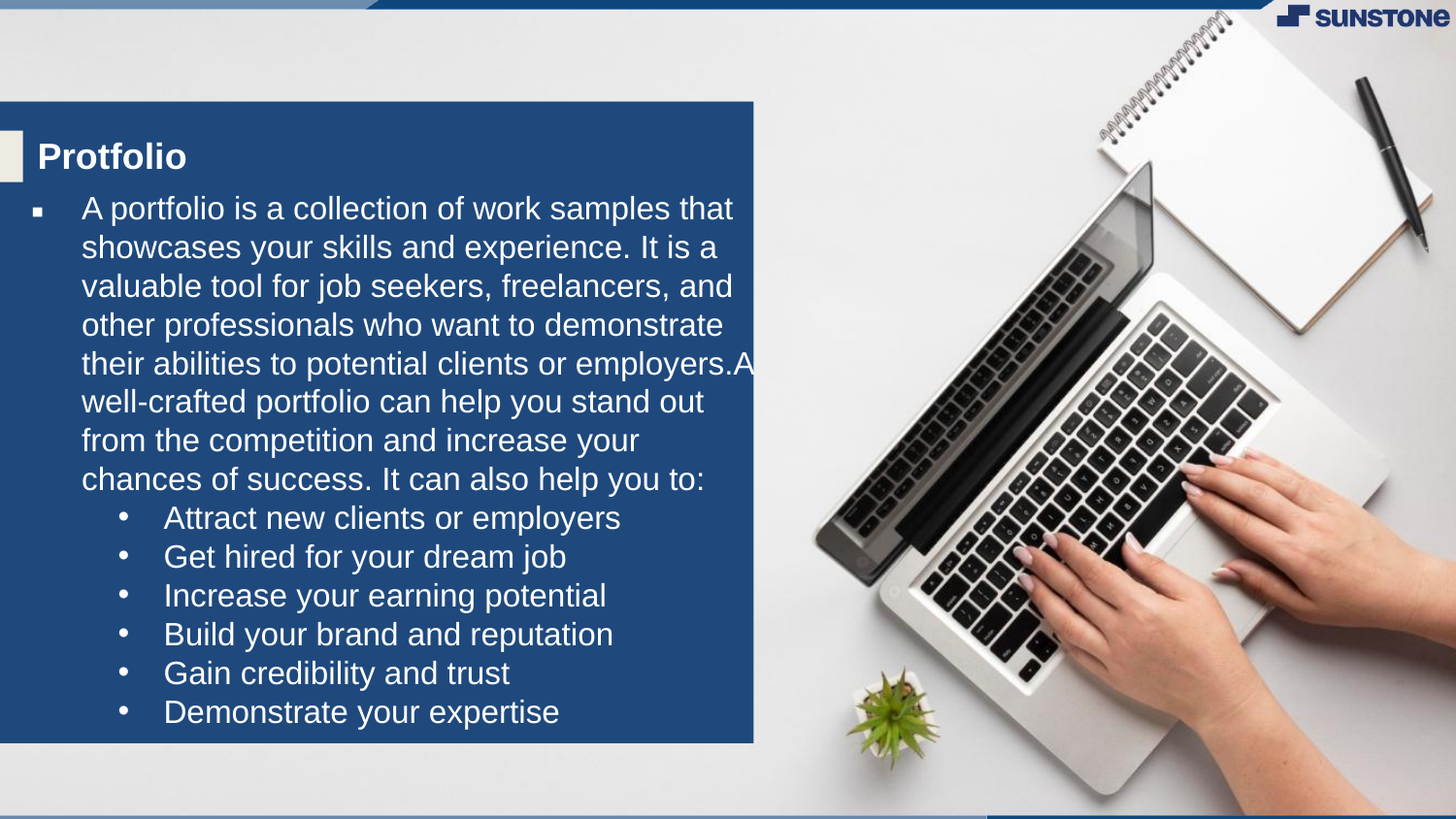

# Protfolio
A portfolio is a collection of work samples that showcases your skills and experience. It is a valuable tool for job seekers, freelancers, and other professionals who want to demonstrate their abilities to potential clients or employers.A well-crafted portfolio can help you stand out from the competition and increase your chances of success. It can also help you to:
Attract new clients or employers
Get hired for your dream job
Increase your earning potential
Build your brand and reputation
Gain credibility and trust
Demonstrate your expertise